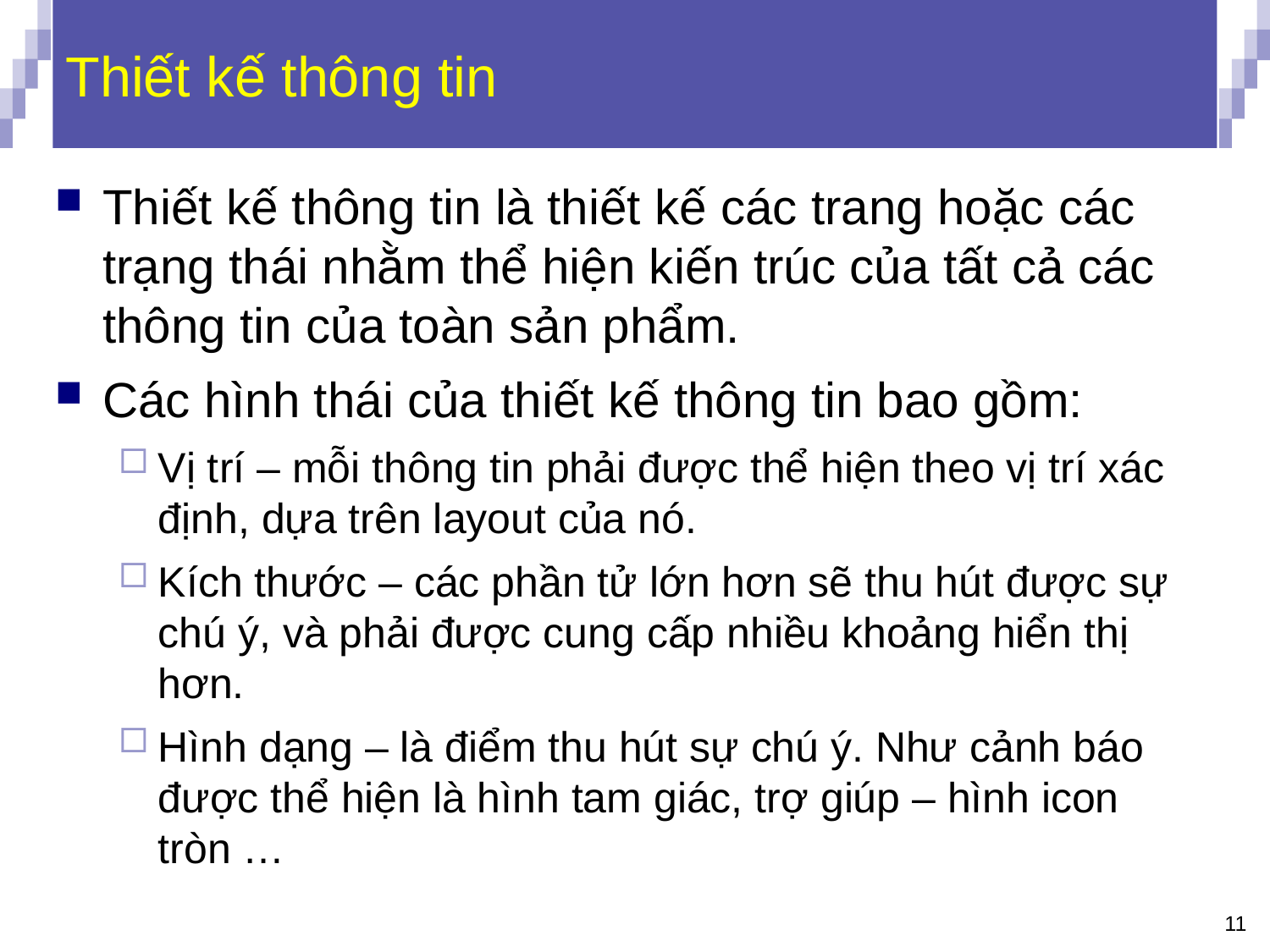

# Thiết kế thông tin
Thiết kế thông tin là thiết kế các trang hoặc các
trạng thái nhằm thể hiện kiến trúc của tất cả các
thông tin của toàn sản phẩm.
Các hình thái của thiết kế thông tin bao gồm:
Vị trí – mỗi thông tin phải được thể hiện theo vị trí xác
định, dựa trên layout của nó.
Kích thước – các phần tử lớn hơn sẽ thu hút được sự
chú ý, và phải được cung cấp nhiều khoảng hiển thị
hơn.
Hình dạng – là điểm thu hút sự chú ý. Như cảnh báo
được thể hiện là hình tam giác, trợ giúp – hình icon
tròn …
11